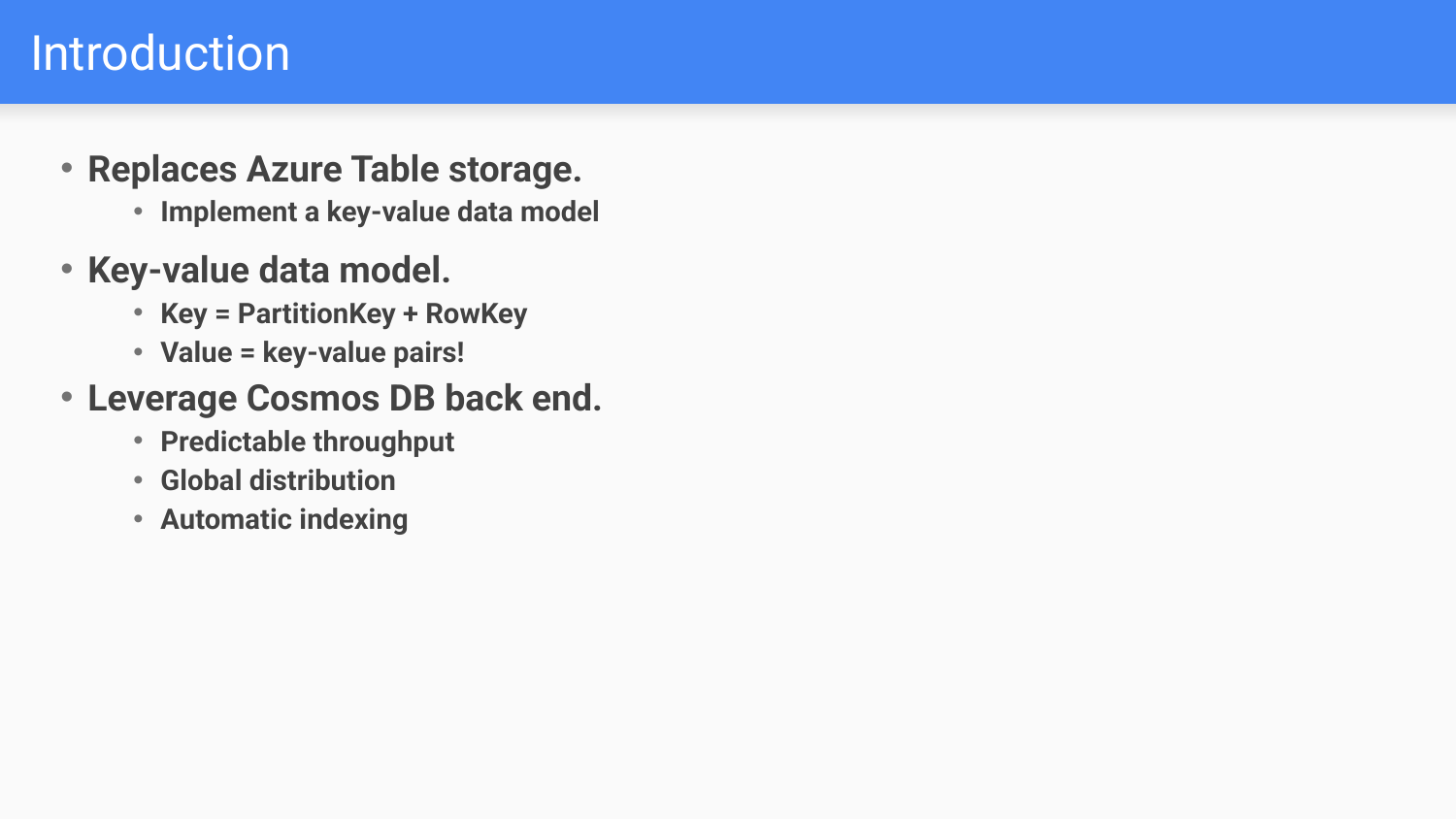

# Introduction
Replaces Azure Table storage.
Implement a key-value data model
Key-value data model.
Key = PartitionKey + RowKey
Value = key-value pairs!
Leverage Cosmos DB back end.
Predictable throughput
Global distribution
Automatic indexing